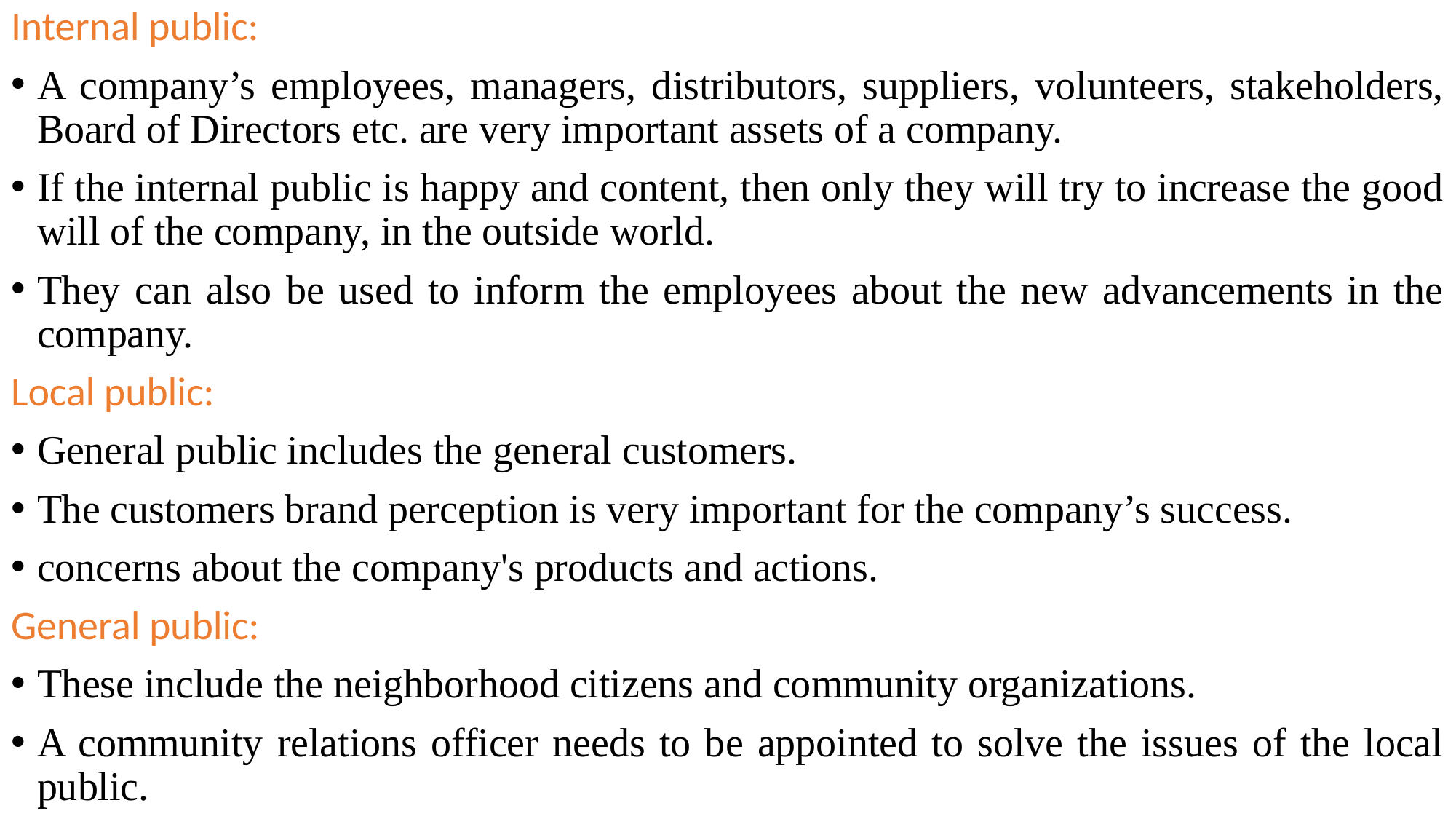

Internal public:
A company’s employees, managers, distributors, suppliers, volunteers, stakeholders, Board of Directors etc. are very important assets of a company.
If the internal public is happy and content, then only they will try to increase the good will of the company, in the outside world.
They can also be used to inform the employees about the new advancements in the company.
Local public:
General public includes the general customers.
The customers brand perception is very important for the company’s success.
concerns about the company's products and actions.
General public:
These include the neighborhood citizens and community organizations.
A community relations officer needs to be appointed to solve the issues of the local public.